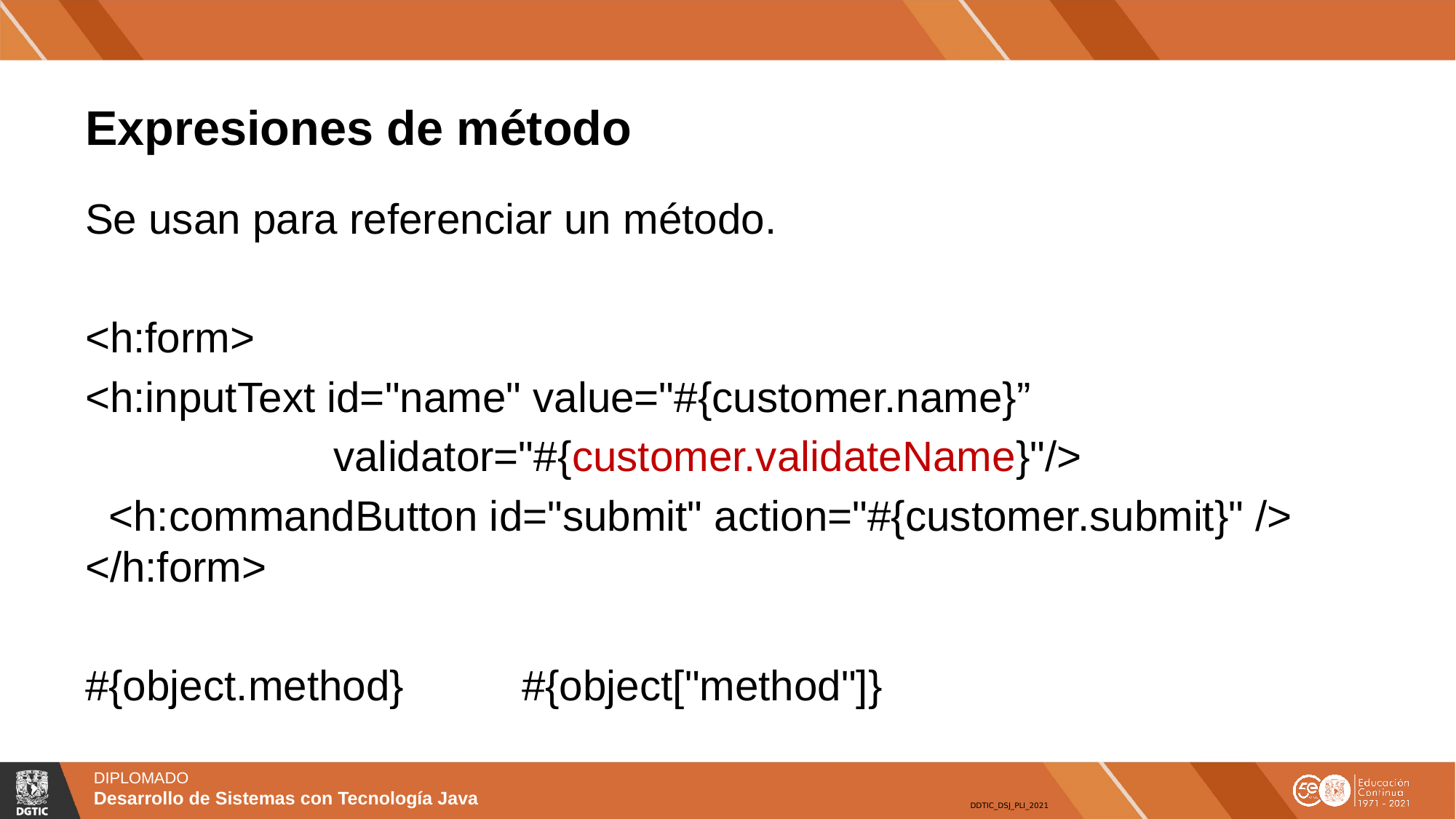

Expresiones de método
# Se usan para referenciar un método.

<h:form>
<h:inputText id="name" value="#{customer.name}”
                     validator="#{customer.validateName}"/>
  <h:commandButton id="submit" action="#{customer.submit}" /> </h:form>

#{object.method}		#{object["method"]}